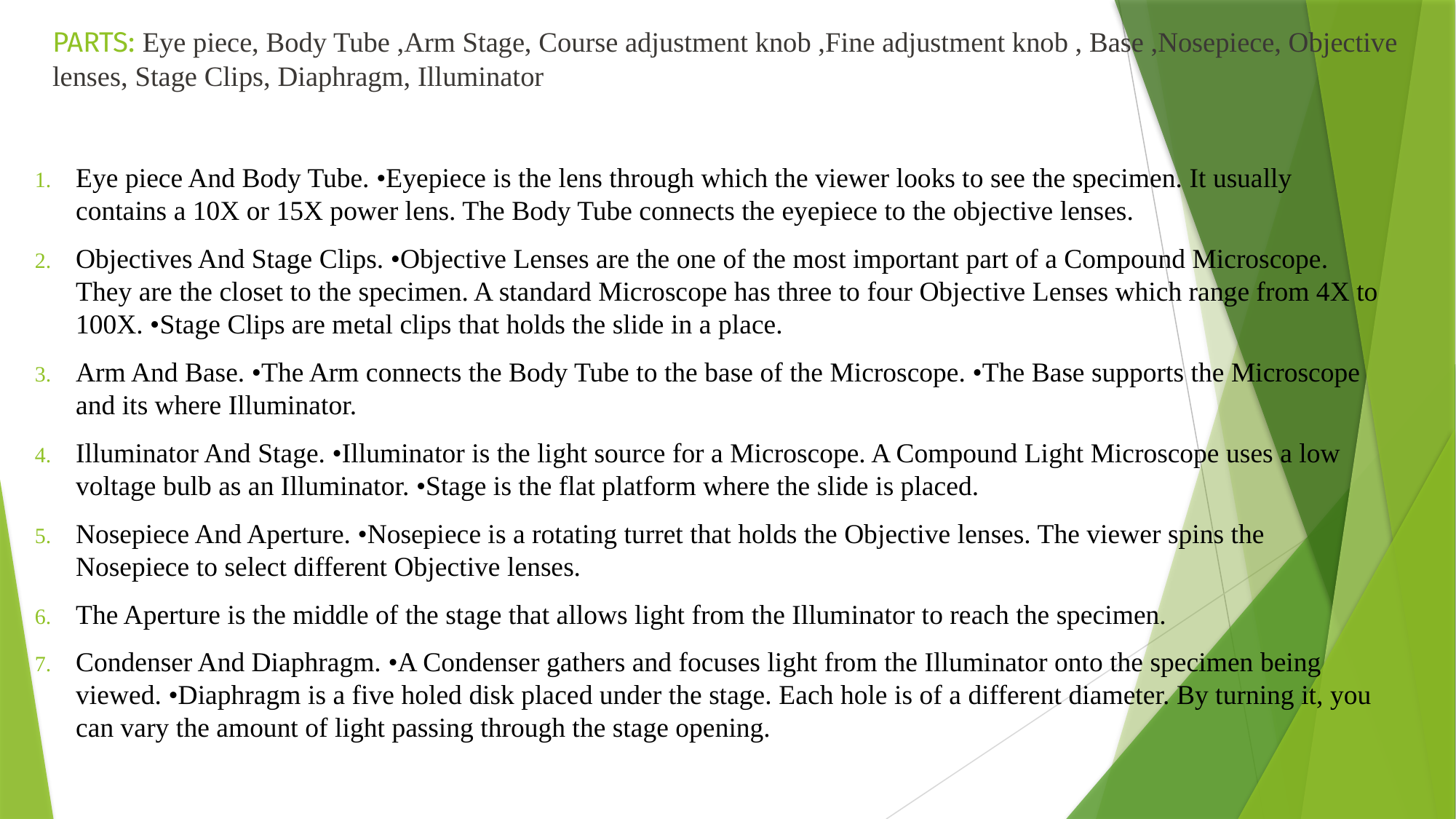

# PARTS: Eye piece, Body Tube ,Arm Stage, Course adjustment knob ,Fine adjustment knob , Base ,Nosepiece, Objective lenses, Stage Clips, Diaphragm, Illuminator

Eye piece And Body Tube. •Eyepiece is the lens through which the viewer looks to see the specimen. It usually contains a 10X or 15X power lens. The Body Tube connects the eyepiece to the objective lenses.
Objectives And Stage Clips. •Objective Lenses are the one of the most important part of a Compound Microscope. They are the closet to the specimen. A standard Microscope has three to four Objective Lenses which range from 4X to 100X. •Stage Clips are metal clips that holds the slide in a place.
Arm And Base. •The Arm connects the Body Tube to the base of the Microscope. •The Base supports the Microscope and its where Illuminator.
Illuminator And Stage. •Illuminator is the light source for a Microscope. A Compound Light Microscope uses a low voltage bulb as an Illuminator. •Stage is the flat platform where the slide is placed.
Nosepiece And Aperture. •Nosepiece is a rotating turret that holds the Objective lenses. The viewer spins the Nosepiece to select different Objective lenses.
The Aperture is the middle of the stage that allows light from the Illuminator to reach the specimen.
Condenser And Diaphragm. •A Condenser gathers and focuses light from the Illuminator onto the specimen being viewed. •Diaphragm is a five holed disk placed under the stage. Each hole is of a different diameter. By turning it, you can vary the amount of light passing through the stage opening.